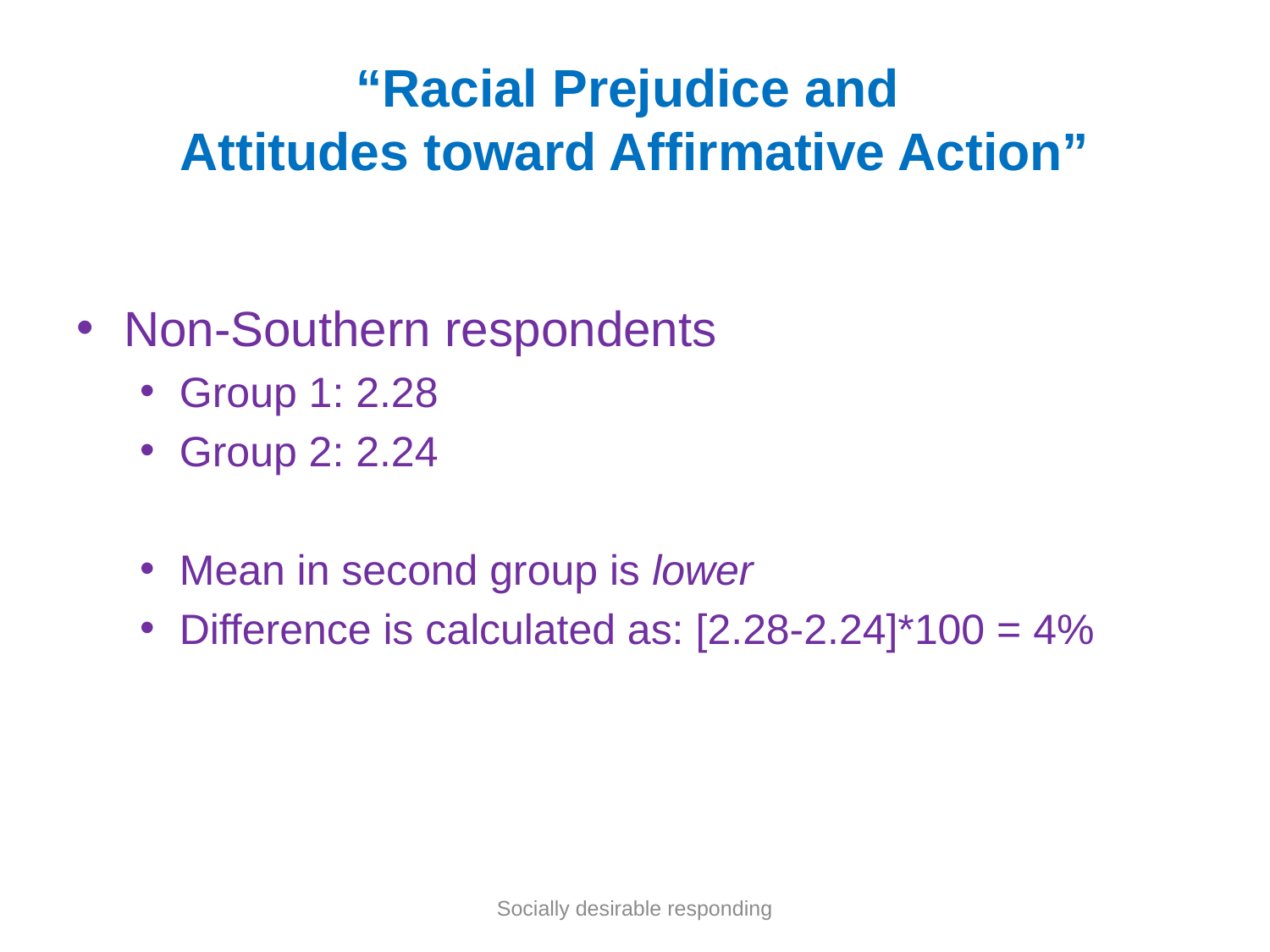

# “Racial Prejudice and Attitudes toward Affirmative Action”

Non-Southern respondents
Group 1: 2.28
Group 2: 2.24

Mean in second group is lower
Difference is calculated as: [2.28-2.24]*100 = 4%
Socially desirable responding